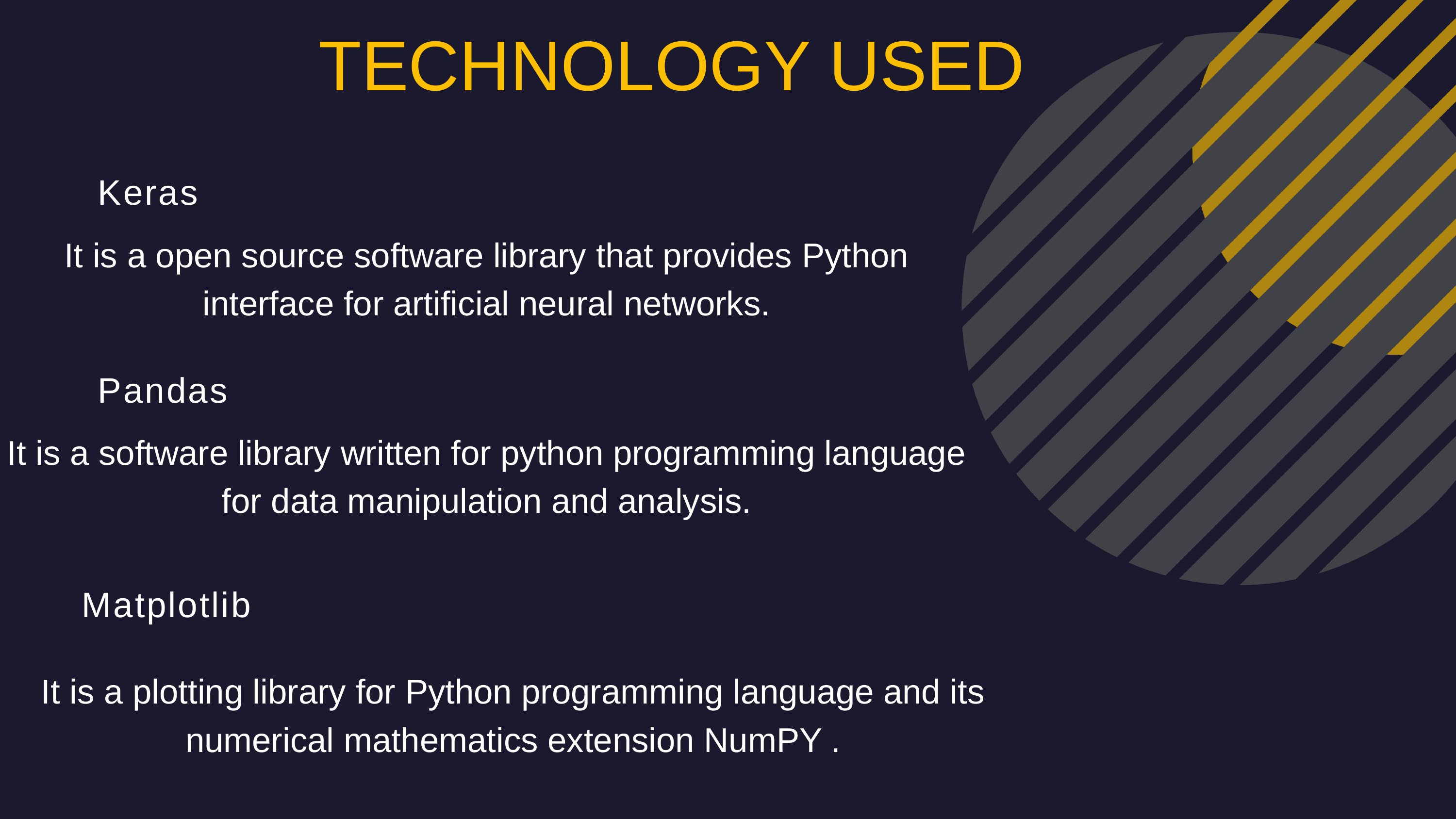

TECHNOLOGY USED
Keras
It is a open source software library that provides Python interface for artificial neural networks.
Pandas
It is a software library written for python programming language for data manipulation and analysis.
Matplotlib
It is a plotting library for Python programming language and its numerical mathematics extension NumPY .